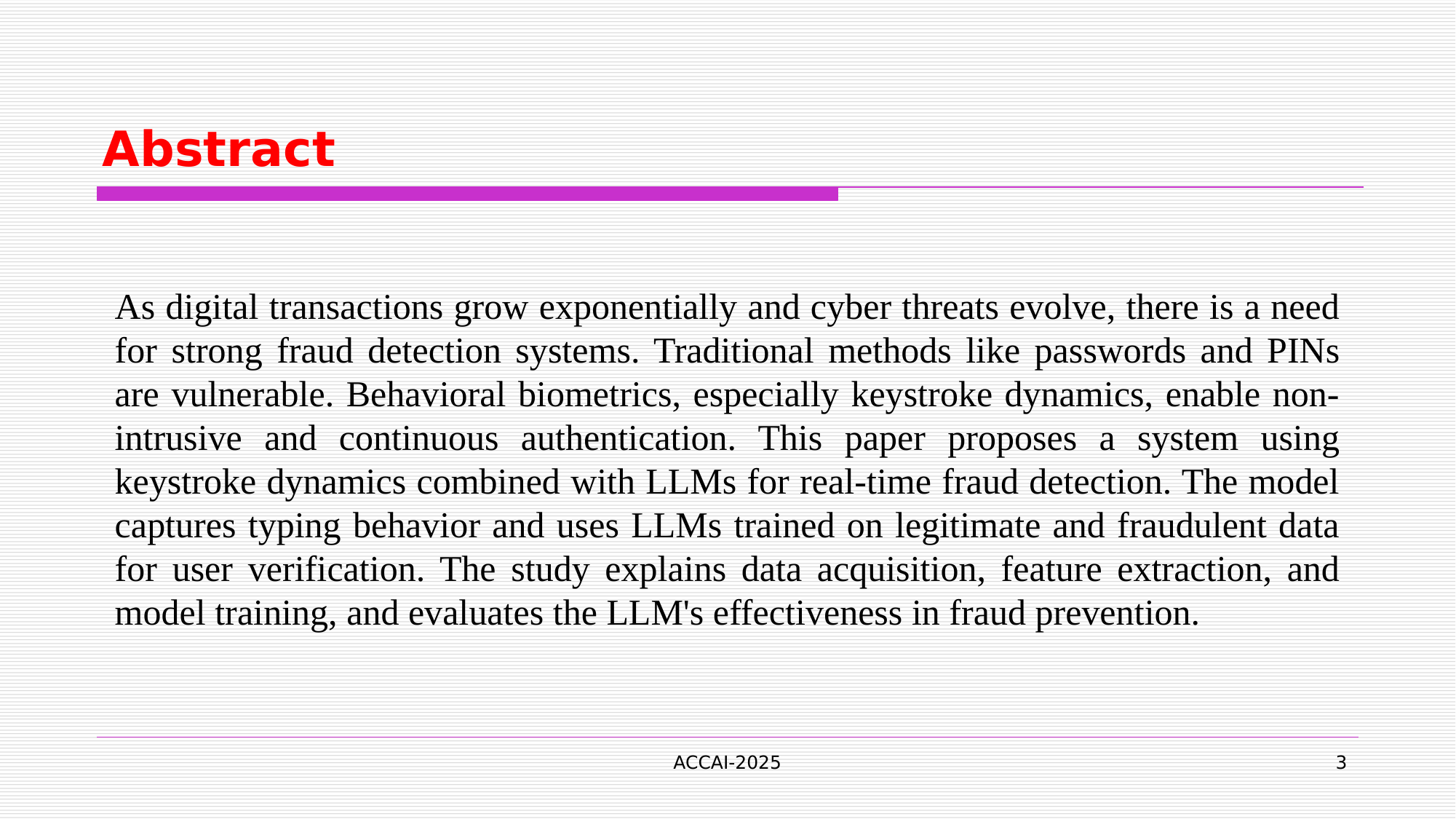

# Abstract
As digital transactions grow exponentially and cyber threats evolve, there is a need for strong fraud detection systems. Traditional methods like passwords and PINs are vulnerable. Behavioral biometrics, especially keystroke dynamics, enable non-intrusive and continuous authentication. This paper proposes a system using keystroke dynamics combined with LLMs for real-time fraud detection. The model captures typing behavior and uses LLMs trained on legitimate and fraudulent data for user verification. The study explains data acquisition, feature extraction, and model training, and evaluates the LLM's effectiveness in fraud prevention.
ACCAI-2025
3